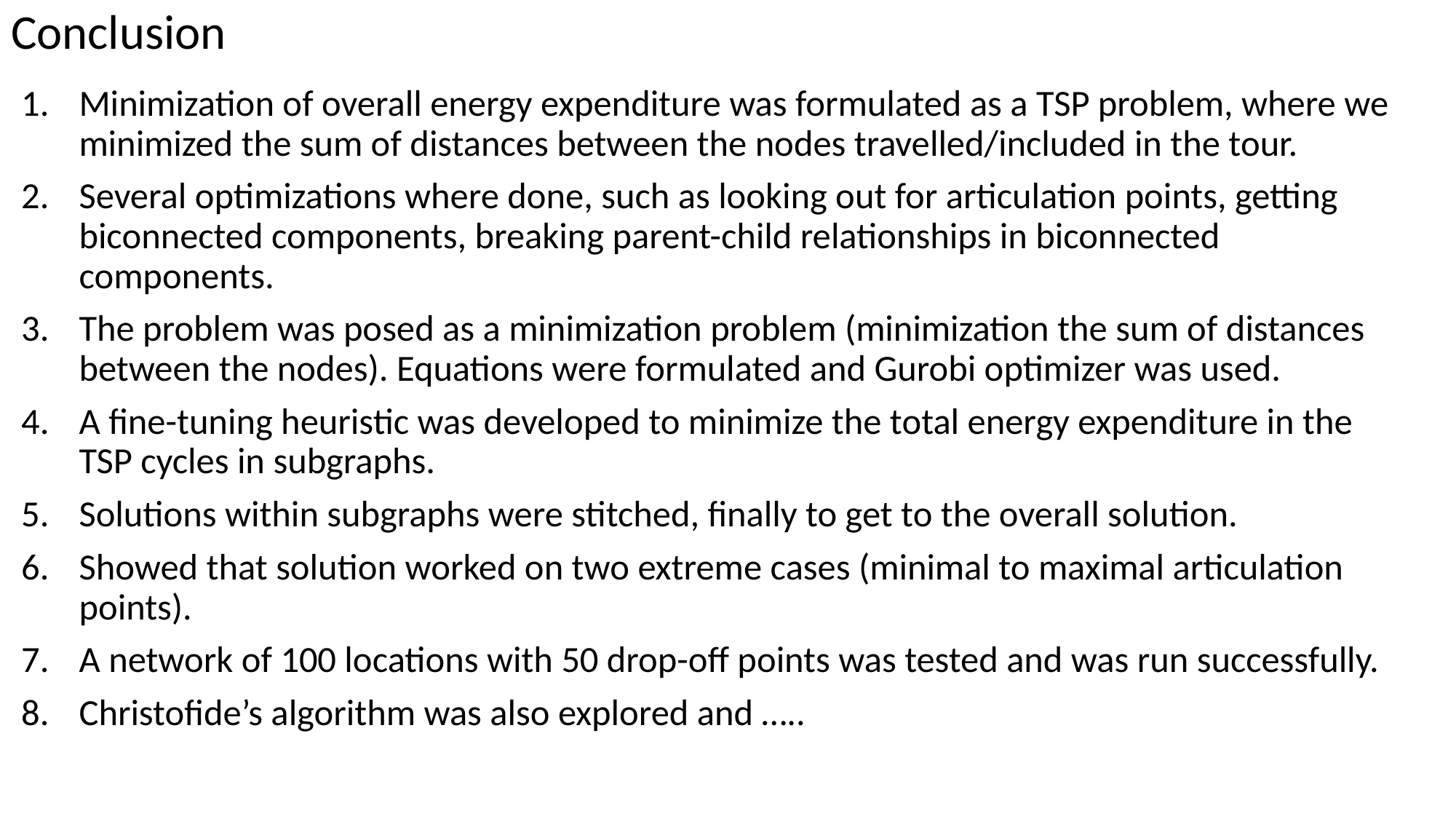

# Conclusion
Minimization of overall energy expenditure was formulated as a TSP problem, where we minimized the sum of distances between the nodes travelled/included in the tour.
Several optimizations where done, such as looking out for articulation points, getting biconnected components, breaking parent-child relationships in biconnected components.
The problem was posed as a minimization problem (minimization the sum of distances between the nodes). Equations were formulated and Gurobi optimizer was used.
A fine-tuning heuristic was developed to minimize the total energy expenditure in the TSP cycles in subgraphs.
Solutions within subgraphs were stitched, finally to get to the overall solution.
Showed that solution worked on two extreme cases (minimal to maximal articulation points).
A network of 100 locations with 50 drop-off points was tested and was run successfully.
Christofide’s algorithm was also explored and …..